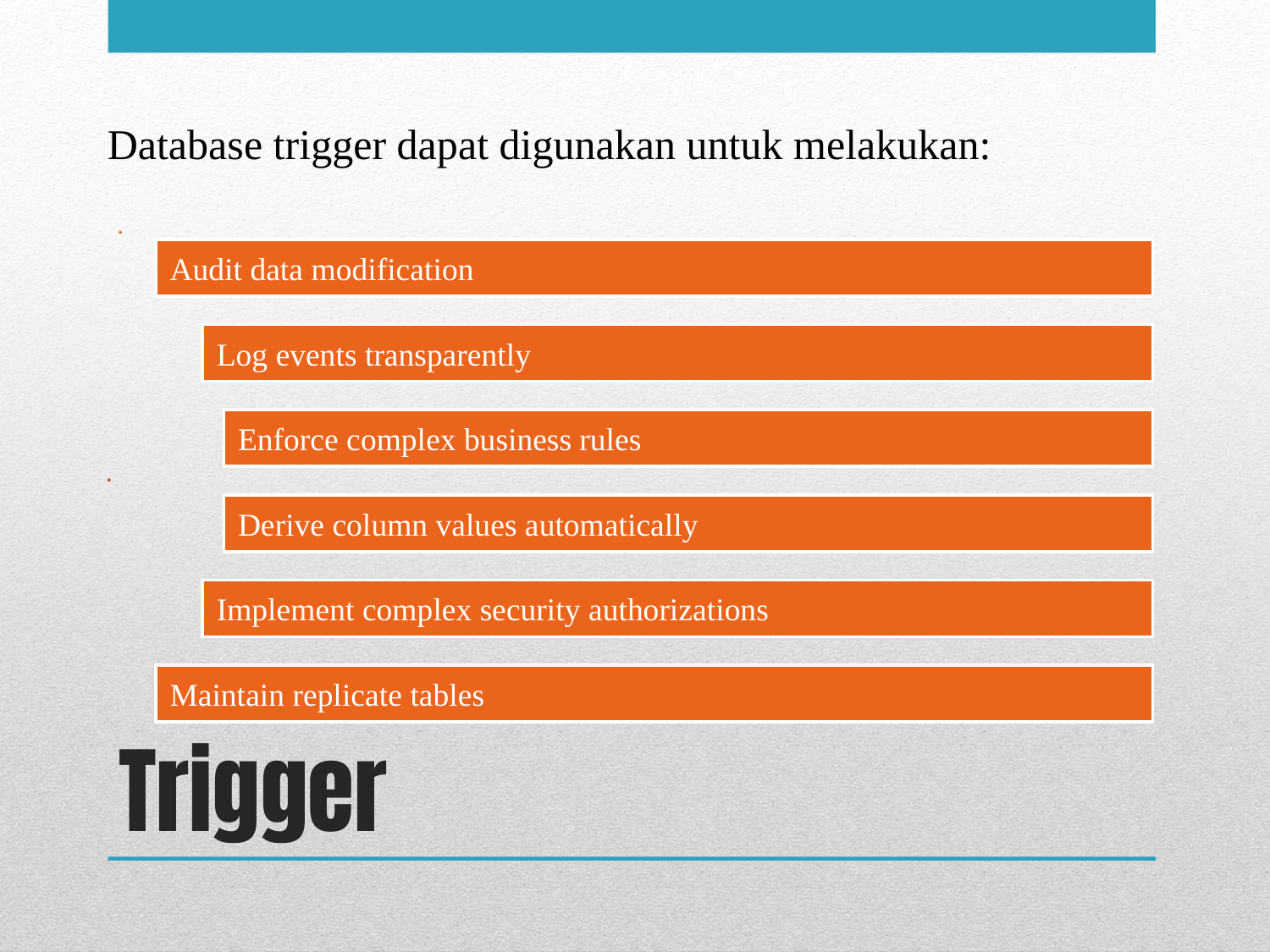

Database trigger dapat digunakan untuk melakukan:
Audit data modification
Log events transparently
Enforce complex business rules
Derive column values automatically
Implement complex security authorizations
Maintain replicate tables
# Trigger